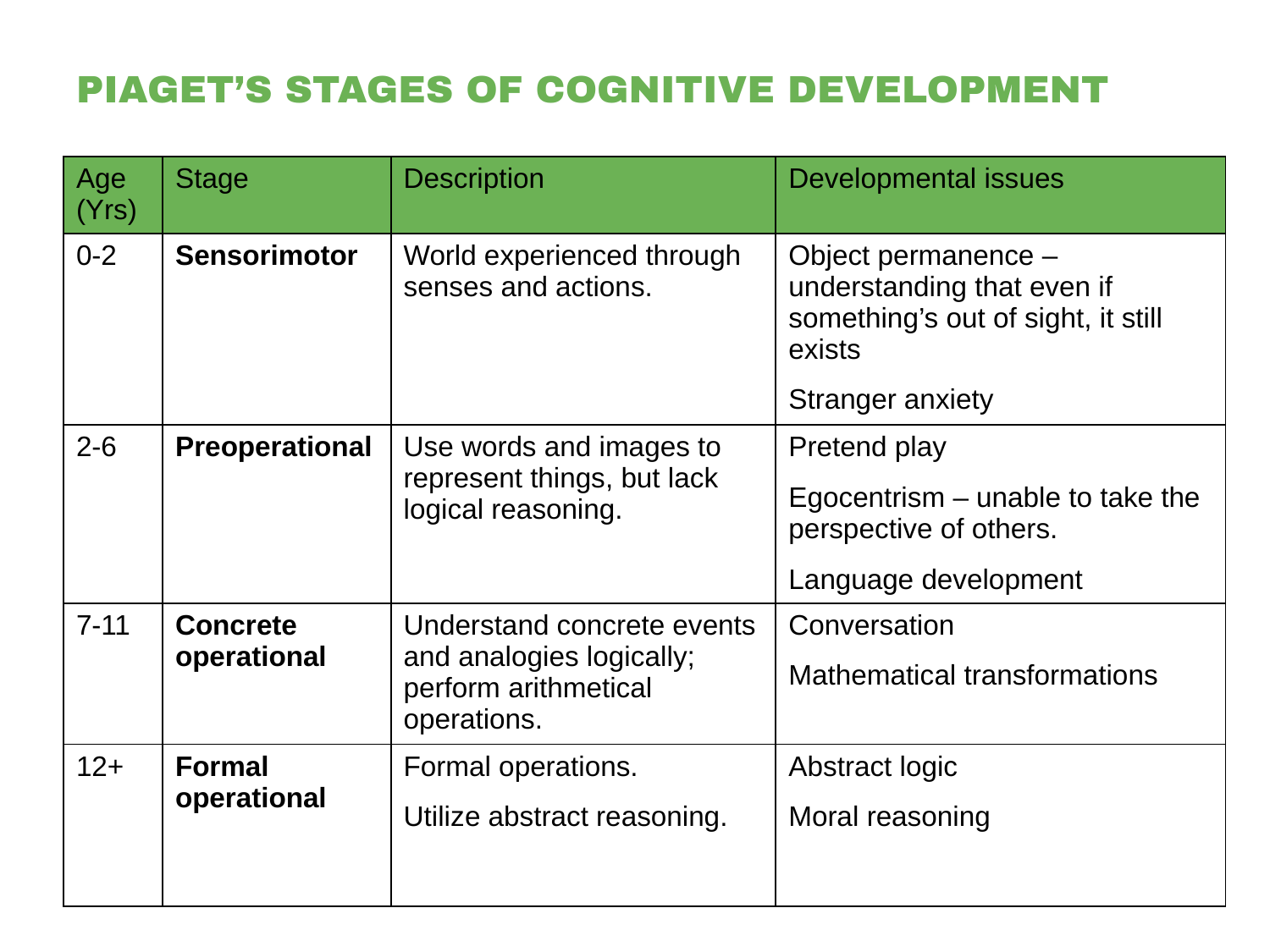

# PIAGET’S STAGES OF COGNITIVE DEVELOPMENT
| Age (Yrs) | Stage | Description | Developmental issues |
| --- | --- | --- | --- |
| 0-2 | Sensorimotor | World experienced through senses and actions. | Object permanence – understanding that even if something’s out of sight, it still exists Stranger anxiety |
| 2-6 | Preoperational | Use words and images to represent things, but lack logical reasoning. | Pretend play Egocentrism – unable to take the perspective of others. Language development |
| 7-11 | Concrete operational | Understand concrete events and analogies logically; perform arithmetical operations. | Conversation Mathematical transformations |
| 12+ | Formal operational | Formal operations. Utilize abstract reasoning. | Abstract logic Moral reasoning |